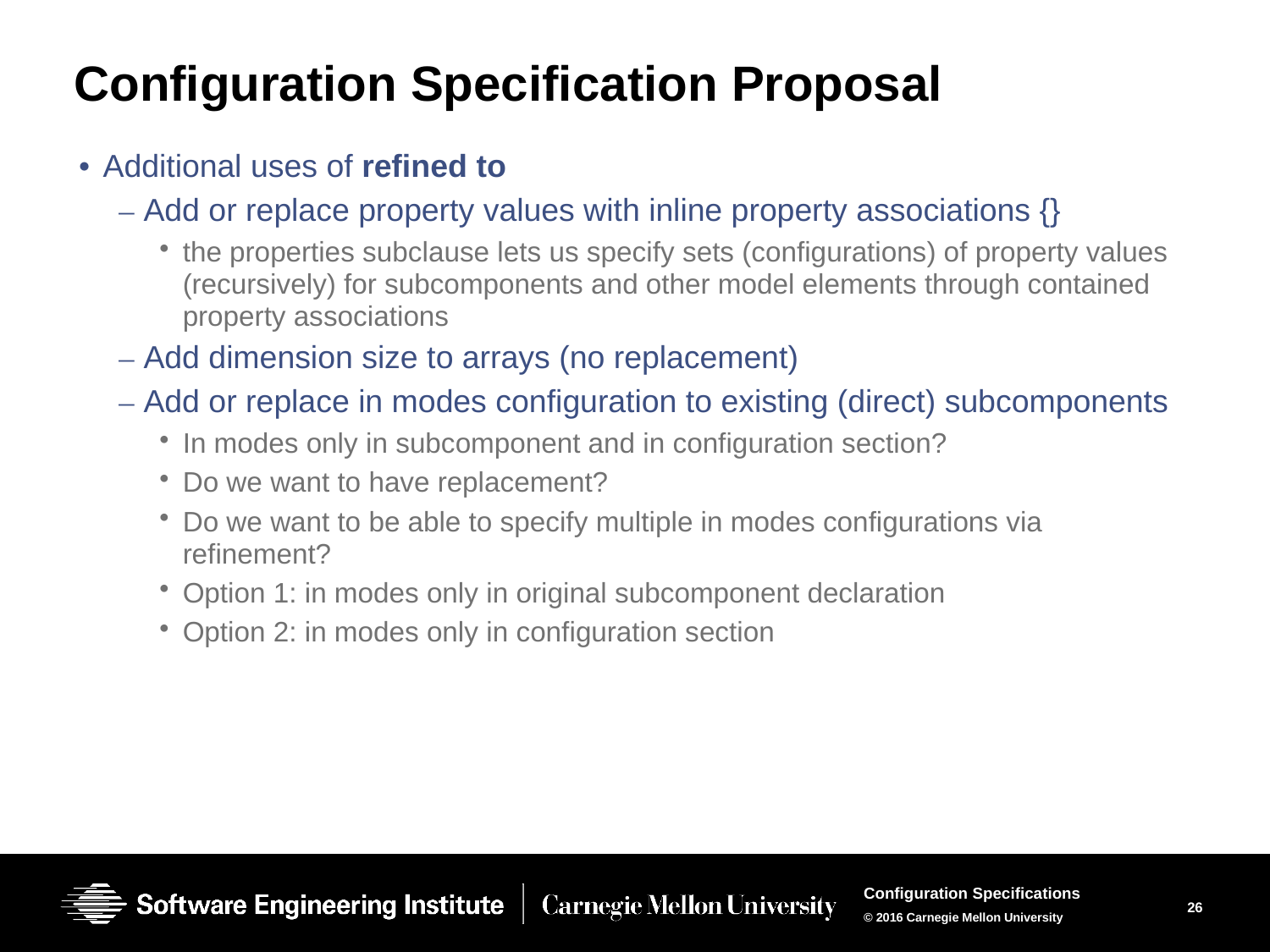

# Configuration Specification Proposal
Additional uses of refined to
Add or replace property values with inline property associations {}
the properties subclause lets us specify sets (configurations) of property values (recursively) for subcomponents and other model elements through contained property associations
Add dimension size to arrays (no replacement)
Add or replace in modes configuration to existing (direct) subcomponents
In modes only in subcomponent and in configuration section?
Do we want to have replacement?
Do we want to be able to specify multiple in modes configurations via refinement?
Option 1: in modes only in original subcomponent declaration
Option 2: in modes only in configuration section